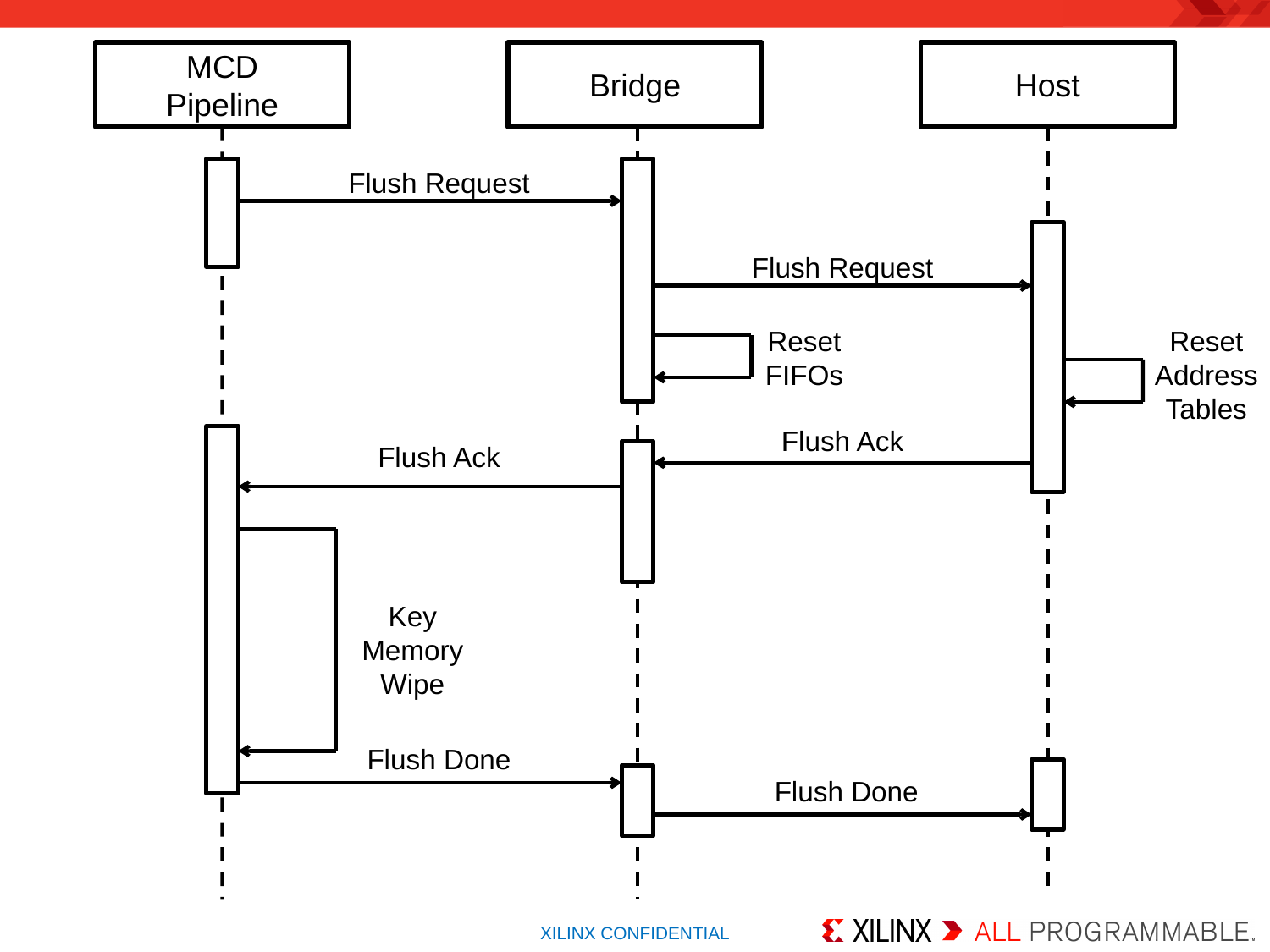

MCD
Pipeline
Bridge
Host

Flush Request

Flush Request
Reset
FIFOs
Reset Address Tables
Flush Ack

Flush Ack

Key Memory Wipe
Flush Done

Flush Done